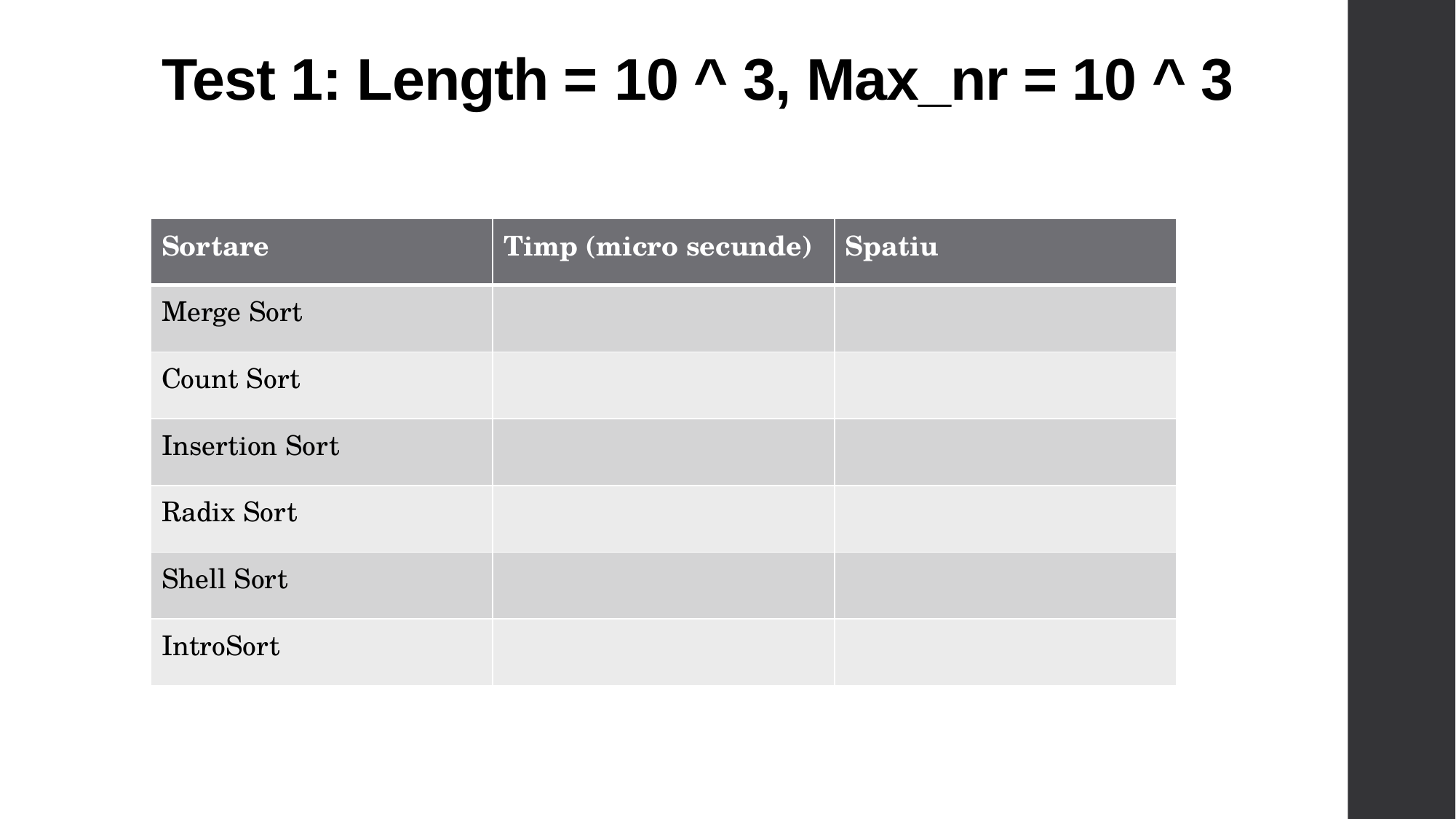

# Test 1: Length = 10 ^ 3, Max_nr = 10 ^ 3
| Sortare | Timp (micro secunde) | Spatiu |
| --- | --- | --- |
| Merge Sort |  |  |
| Count Sort |  |  |
| Insertion Sort |  |  |
| Radix Sort |  |  |
| Shell Sort |  |  |
| IntroSort |  |  |